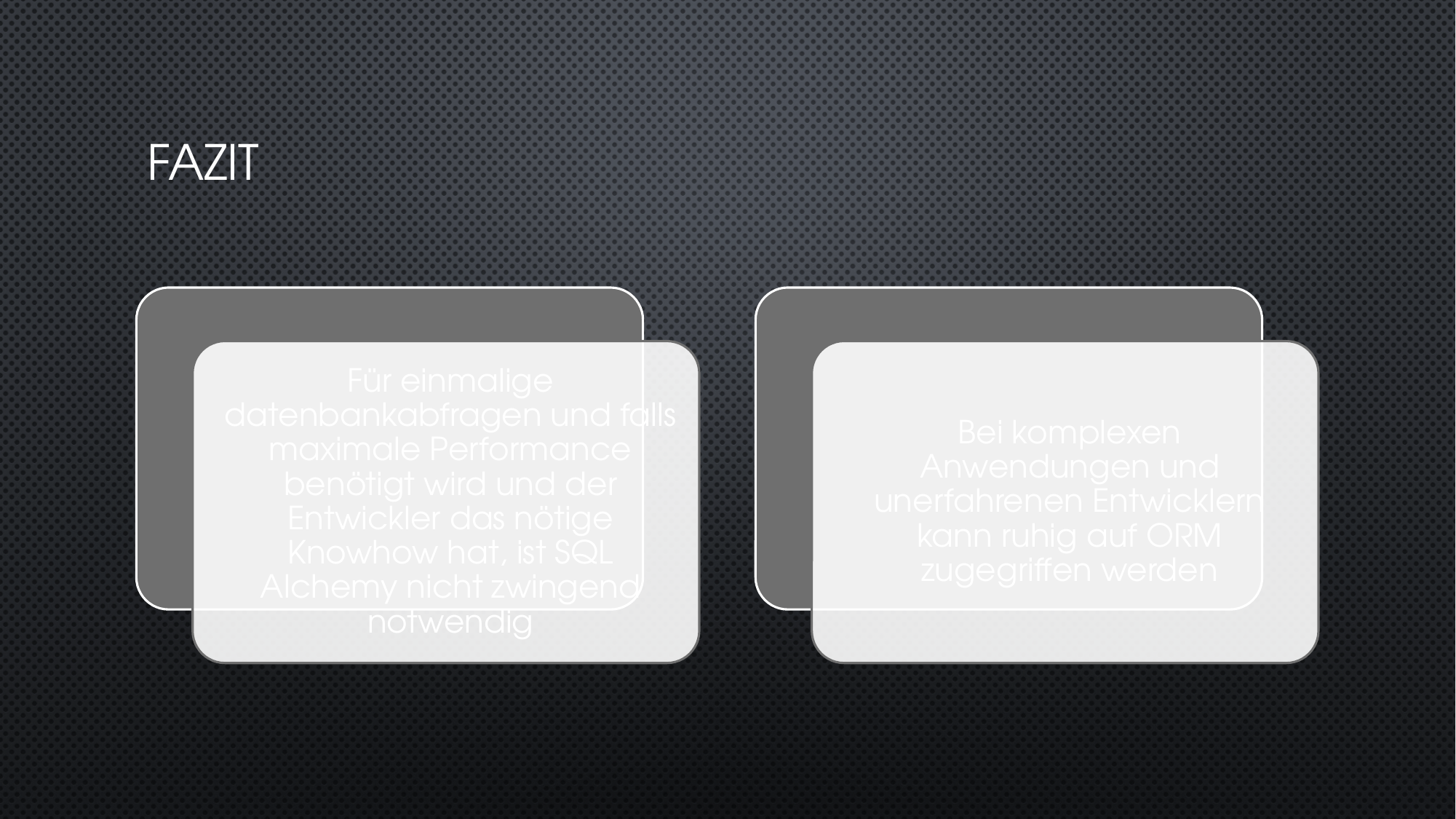

# Fazit
Für einmalige datenbankabfragen und falls maximale Performance benötigt wird und der Entwickler das nötige Knowhow hat, ist SQL Alchemy nicht zwingend notwendig
Bei komplexen Anwendungen und unerfahrenen Entwicklern kann ruhig auf ORM zugegriffen werden